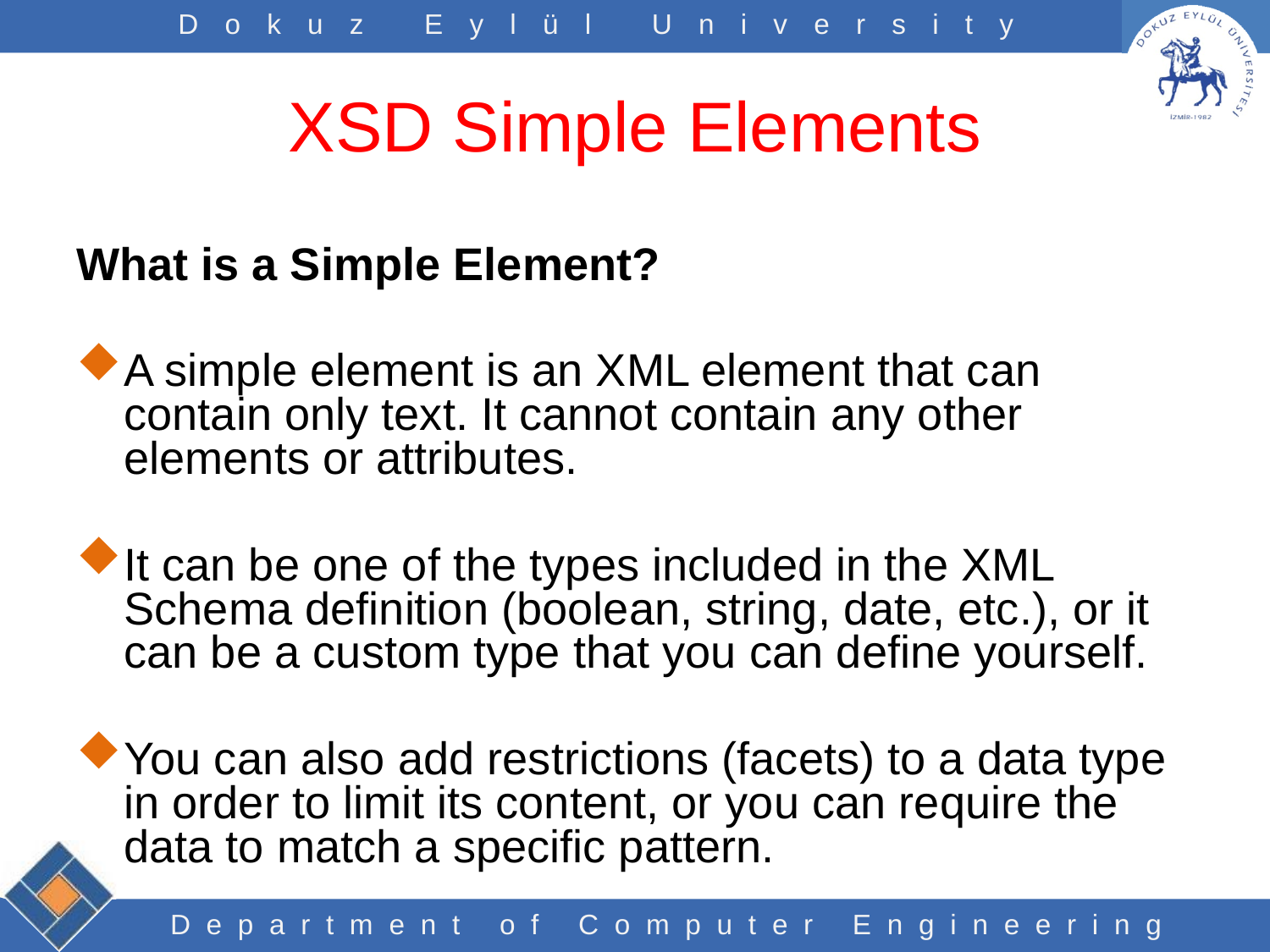

# XSD Simple Elements
What is a Simple Element?

A simple element is an XML element that can contain only text. It cannot contain any other elements or attributes.

It can be one of the types included in the XML Schema definition (boolean, string, date, etc.), or it can be a custom type that you can define yourself.

You can also add restrictions (facets) to a data type in order to limit its content, or you can require the data to match a specific pattern.